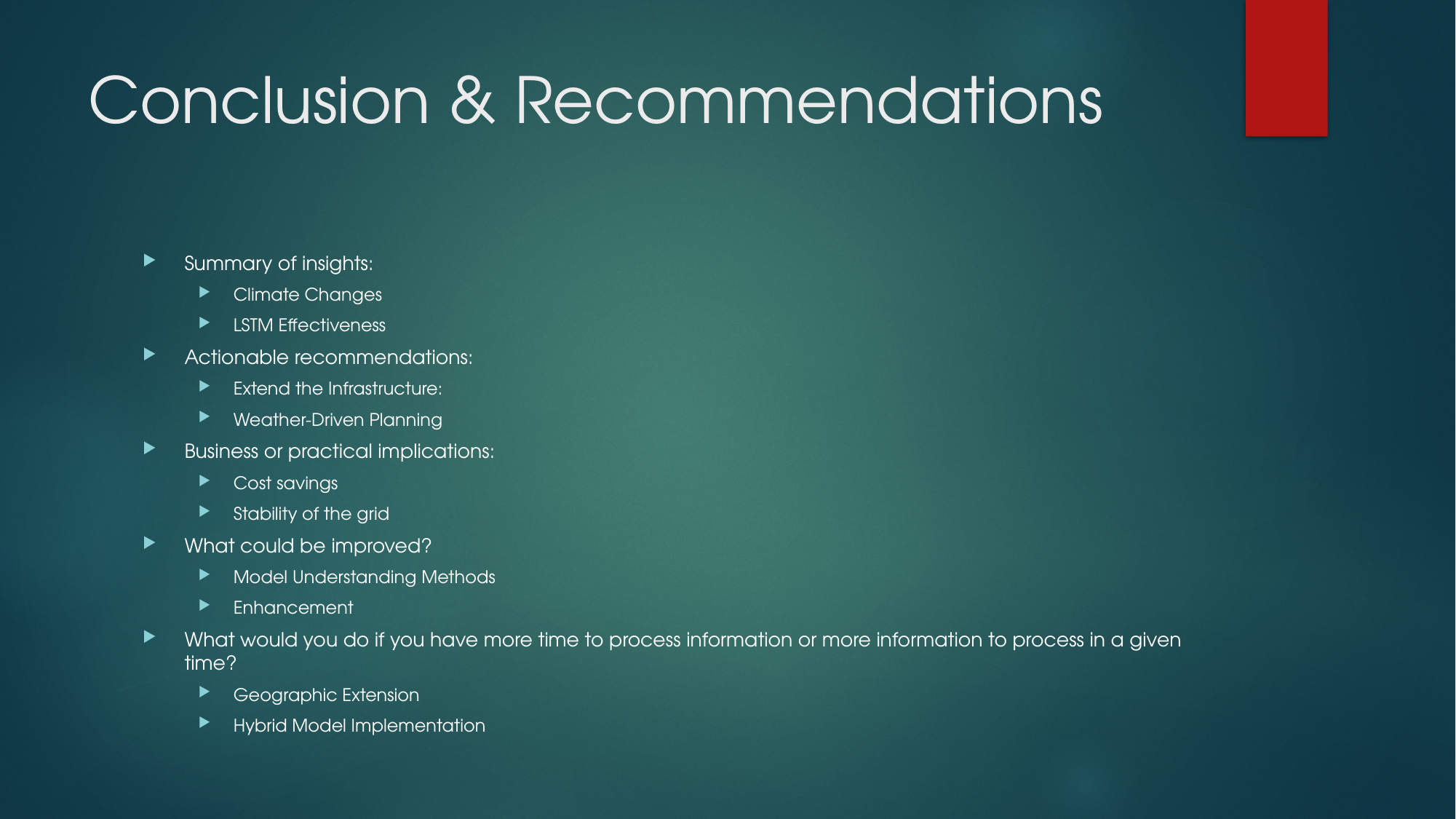

# Conclusion & Recommendations
Summary of insights:
Climate Changes
LSTM Effectiveness
Actionable recommendations:
Extend the Infrastructure:
Weather-Driven Planning
Business or practical implications:
Cost savings
Stability of the grid
What could be improved?
Model Understanding Methods
Enhancement
What would you do if you have more time to process information or more information to process in a given time?
Geographic Extension
Hybrid Model Implementation